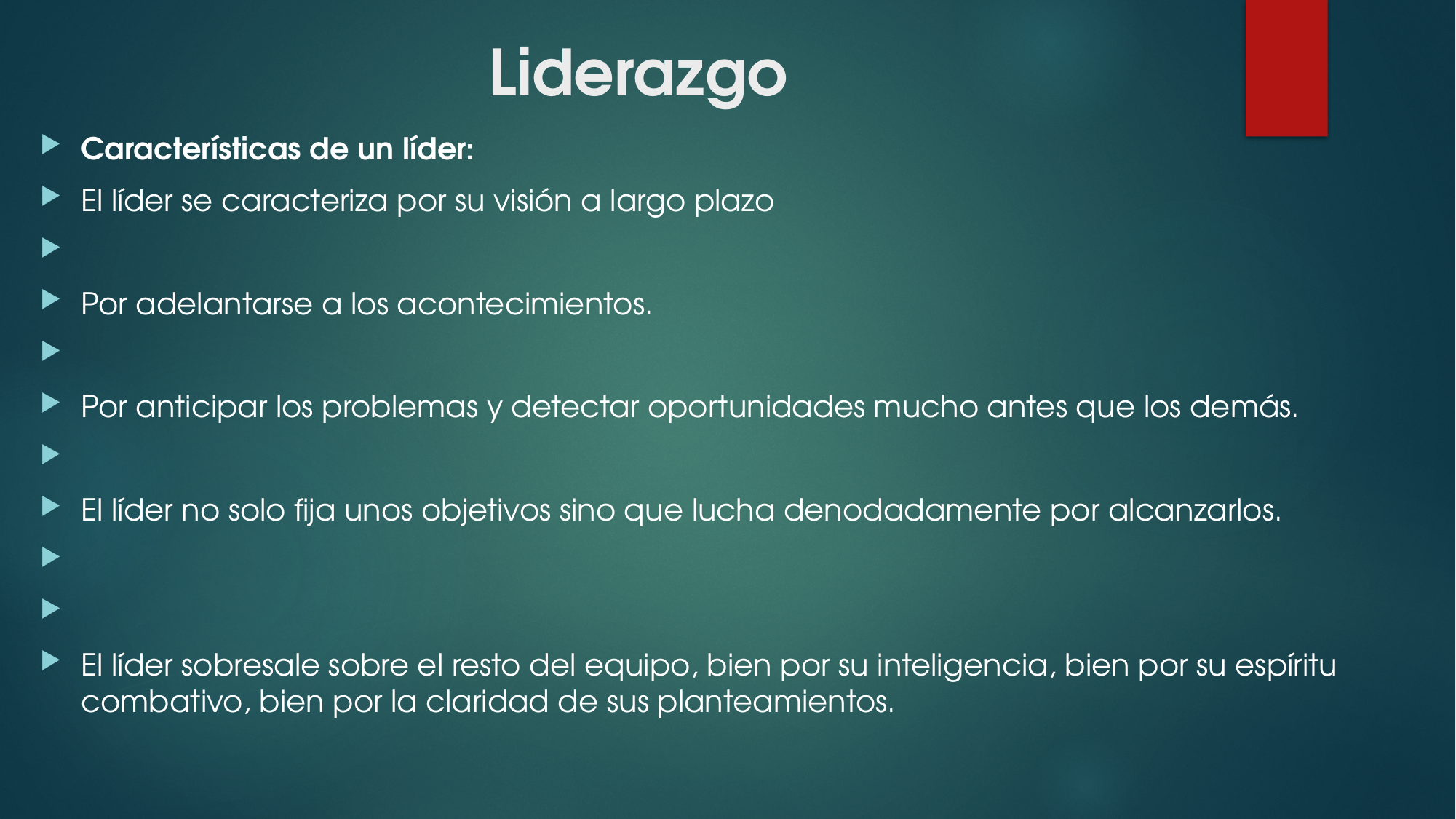

# Liderazgo
Características de un líder:
El líder se caracteriza por su visión a largo plazo

Por adelantarse a los acontecimientos.

Por anticipar los problemas y detectar oportunidades mucho antes que los demás.

El líder no solo fija unos objetivos sino que lucha denodadamente por alcanzarlos.

El líder sobresale sobre el resto del equipo, bien por su inteligencia, bien por su espíritu combativo, bien por la claridad de sus planteamientos.